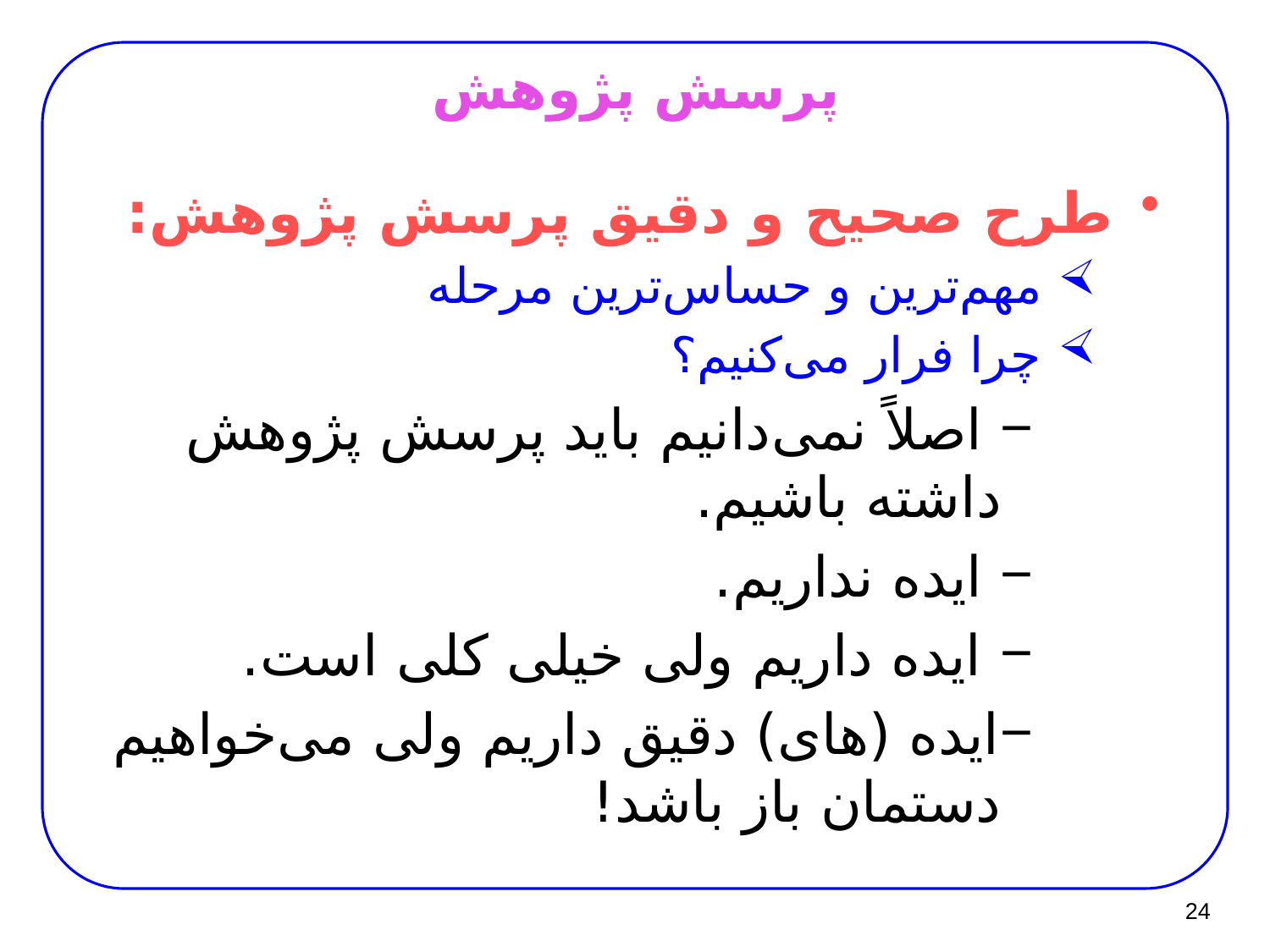

# پرسش پژوهش
طرح صحیح و دقیق پرسش پژوهش:
 مهم‌ترین و حساس‌ترین مرحله
 چرا فرار می‌کنیم؟
 اصلاً نمی‌دانیم باید پرسش پژوهش داشته باشیم.
 ایده نداریم.
 ایده داریم ولی خیلی کلی است.
ایده (های) دقیق داریم ولی می‌خواهیم دستمان باز باشد!
24